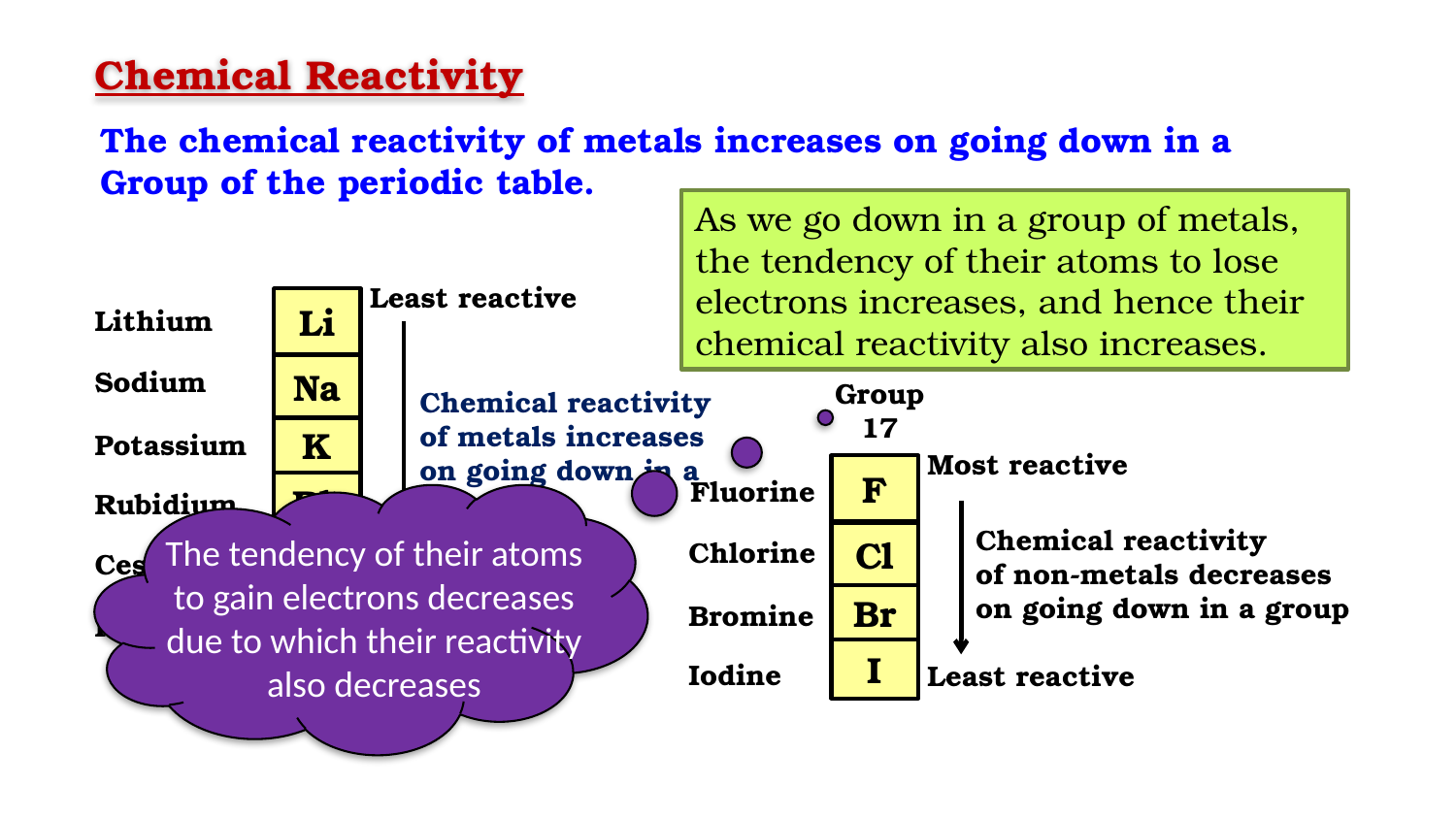

Chemical Reactivity
The chemical reactivity of metals increases on going down in a Group of the periodic table.
As we go down in a group of metals, the tendency of their atoms to lose electrons increases, and hence their chemical reactivity also increases.
Least reactive
Li
Lithium
Na
Sodium
Group
17
Chemical reactivity
of metals increases on going down in a group
K
Potassium
Most reactive
F
Fluorine
Rb
Rubidium

The tendency of their atoms to gain electrons decreases due to which their reactivity also decreases
Chemical reactivity
of non-metals decreases on going down in a group
Cl
Chlorine
Cs
Cesium
Br
Fr
Bromine
Francium
Most reactive
I
Iodine
Least reactive